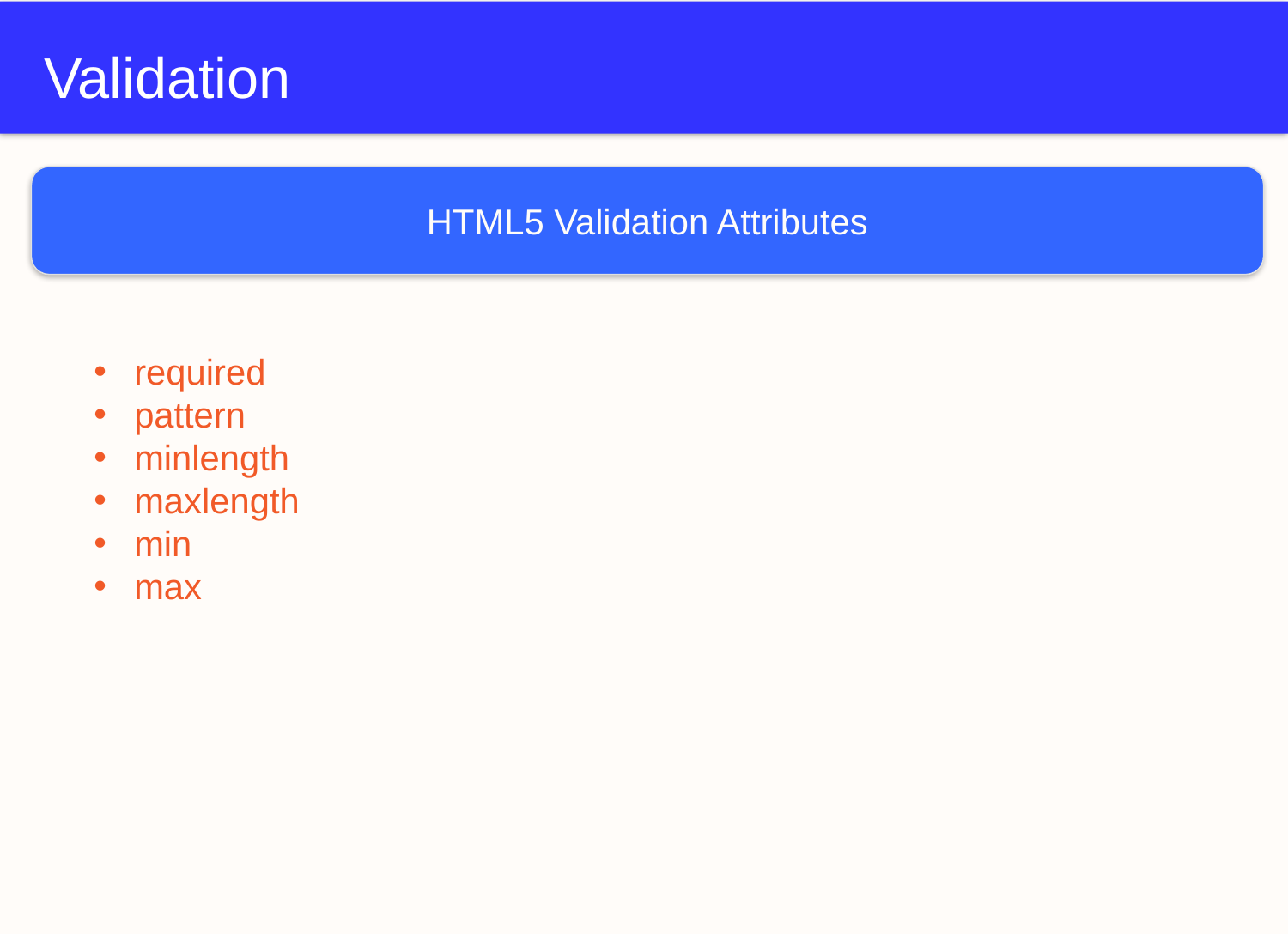

# Validation
HTML5 Validation Attributes
required
pattern
minlength
maxlength
min
max